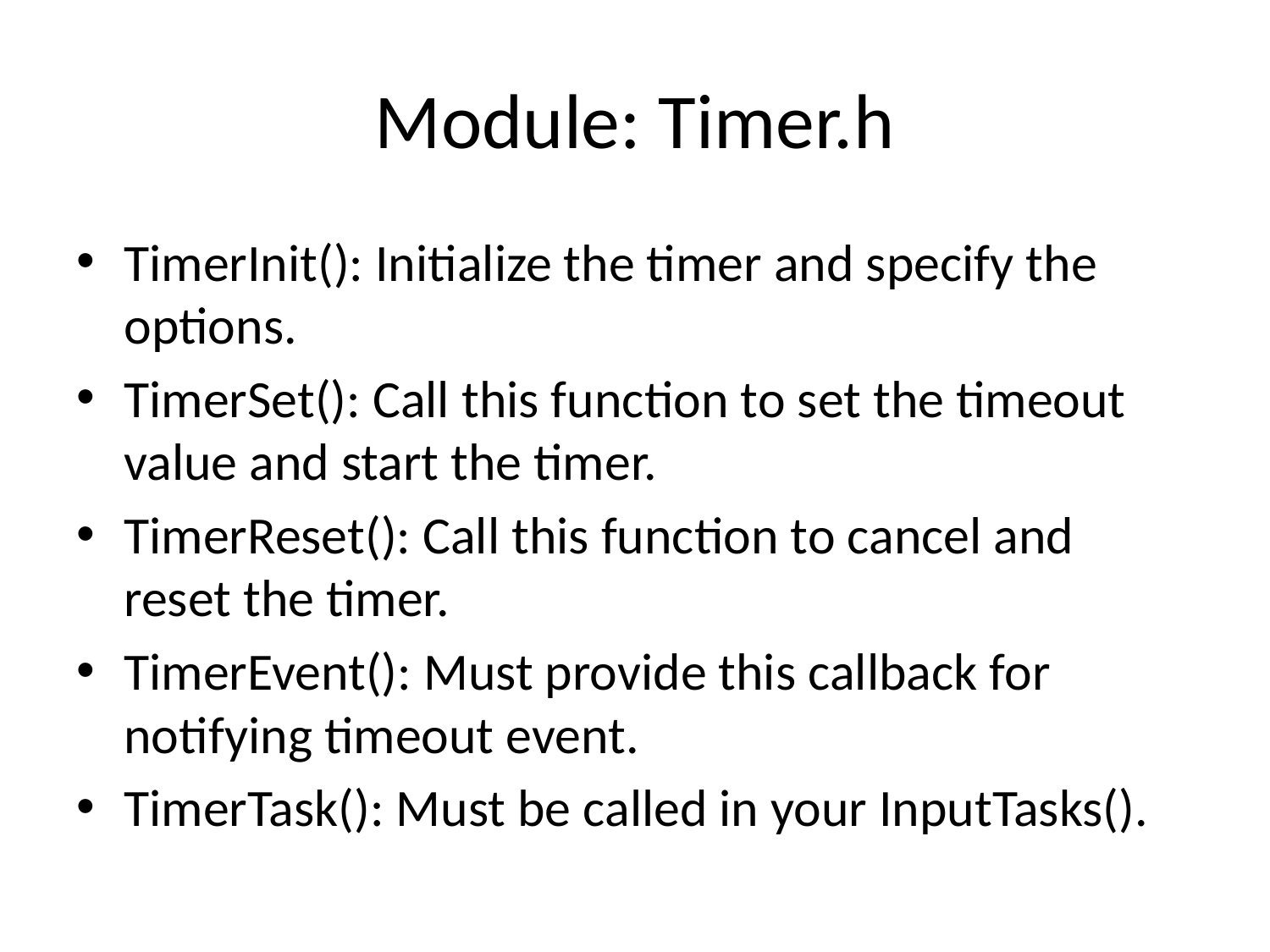

# Module: Timer.h
TimerInit(): Initialize the timer and specify the options.
TimerSet(): Call this function to set the timeout value and start the timer.
TimerReset(): Call this function to cancel and reset the timer.
TimerEvent(): Must provide this callback for notifying timeout event.
TimerTask(): Must be called in your InputTasks().